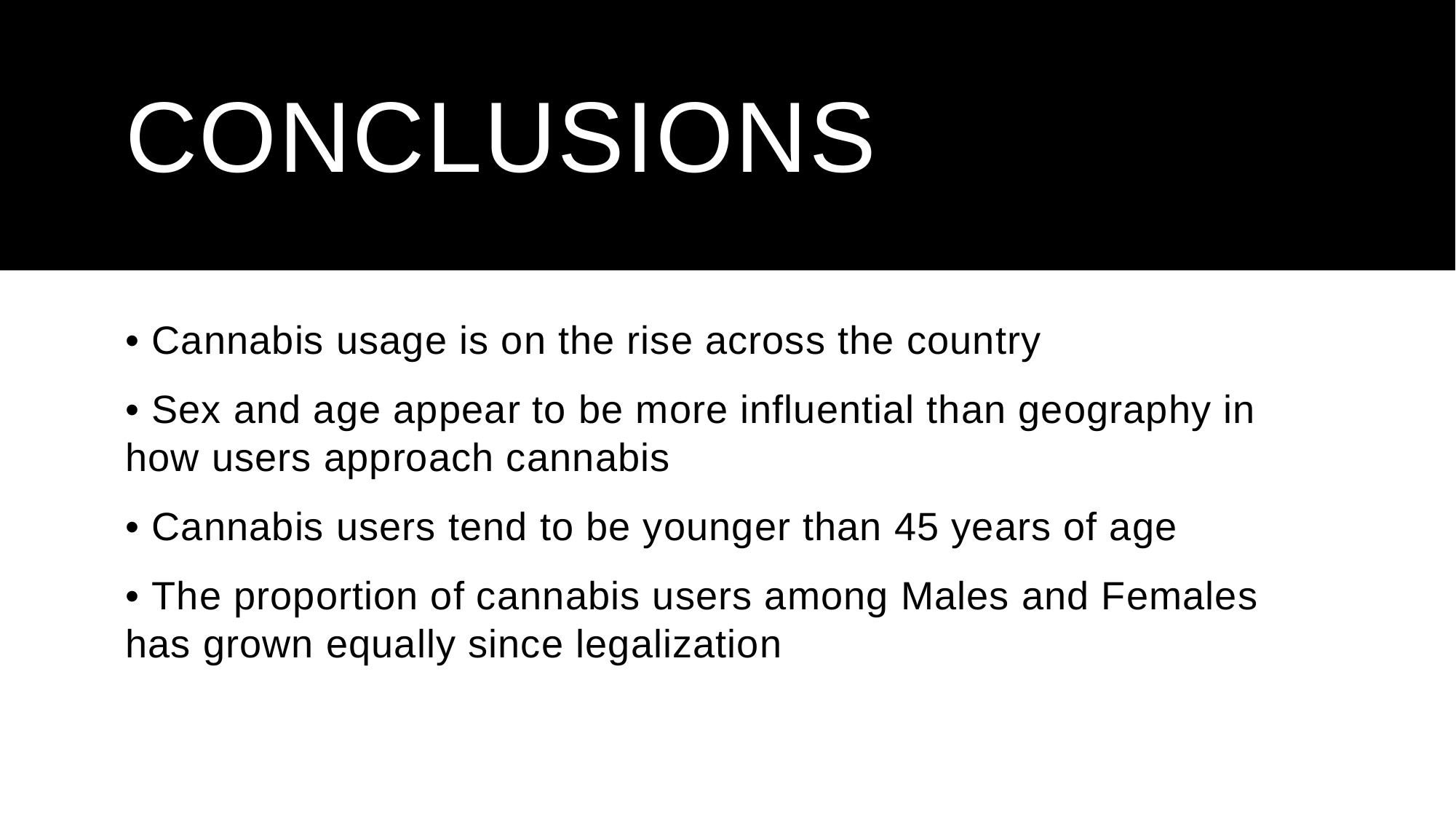

# Conclusions
• Cannabis usage is on the rise across the country
• Sex and age appear to be more influential than geography in how users approach cannabis
• Cannabis users tend to be younger than 45 years of age
• The proportion of cannabis users among Males and Females has grown equally since legalization